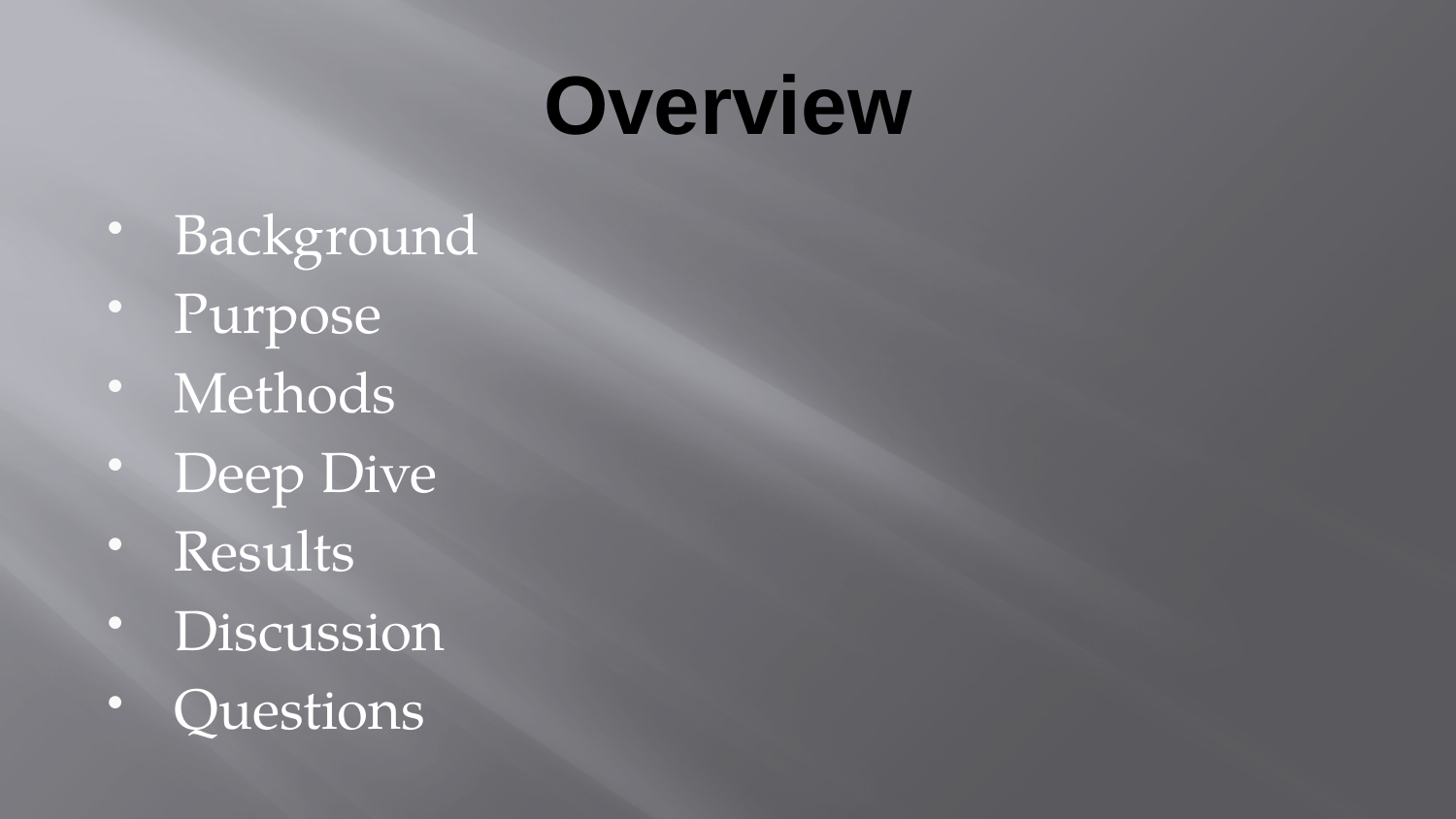

# Overview
Background
Purpose
Methods
Deep Dive
Results
Discussion
Questions